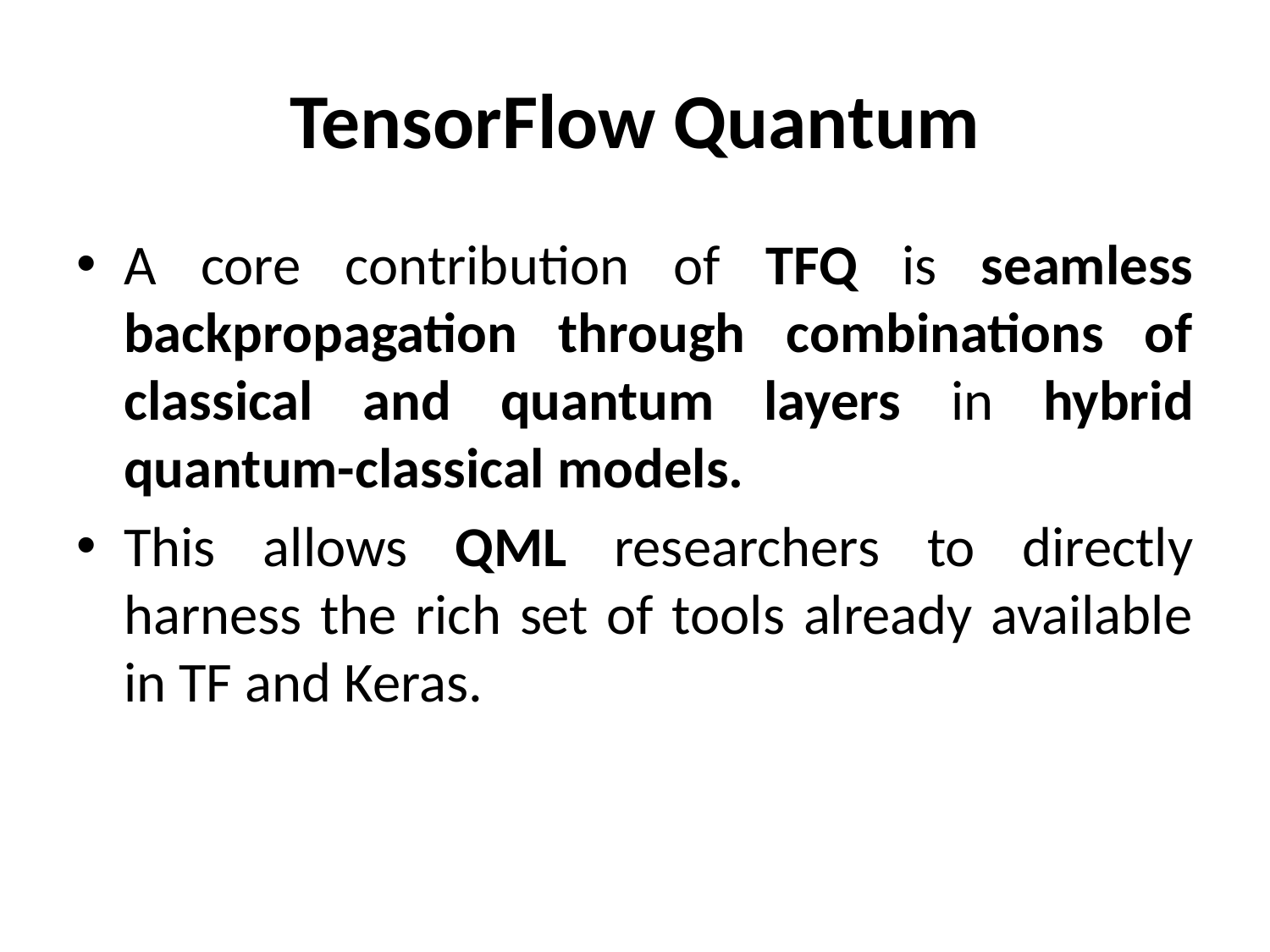

# TensorFlow Quantum
A core contribution of TFQ is seamless backpropagation through combinations of classical and quantum layers in hybrid quantum-classical models.
This allows QML researchers to directly harness the rich set of tools already available in TF and Keras.